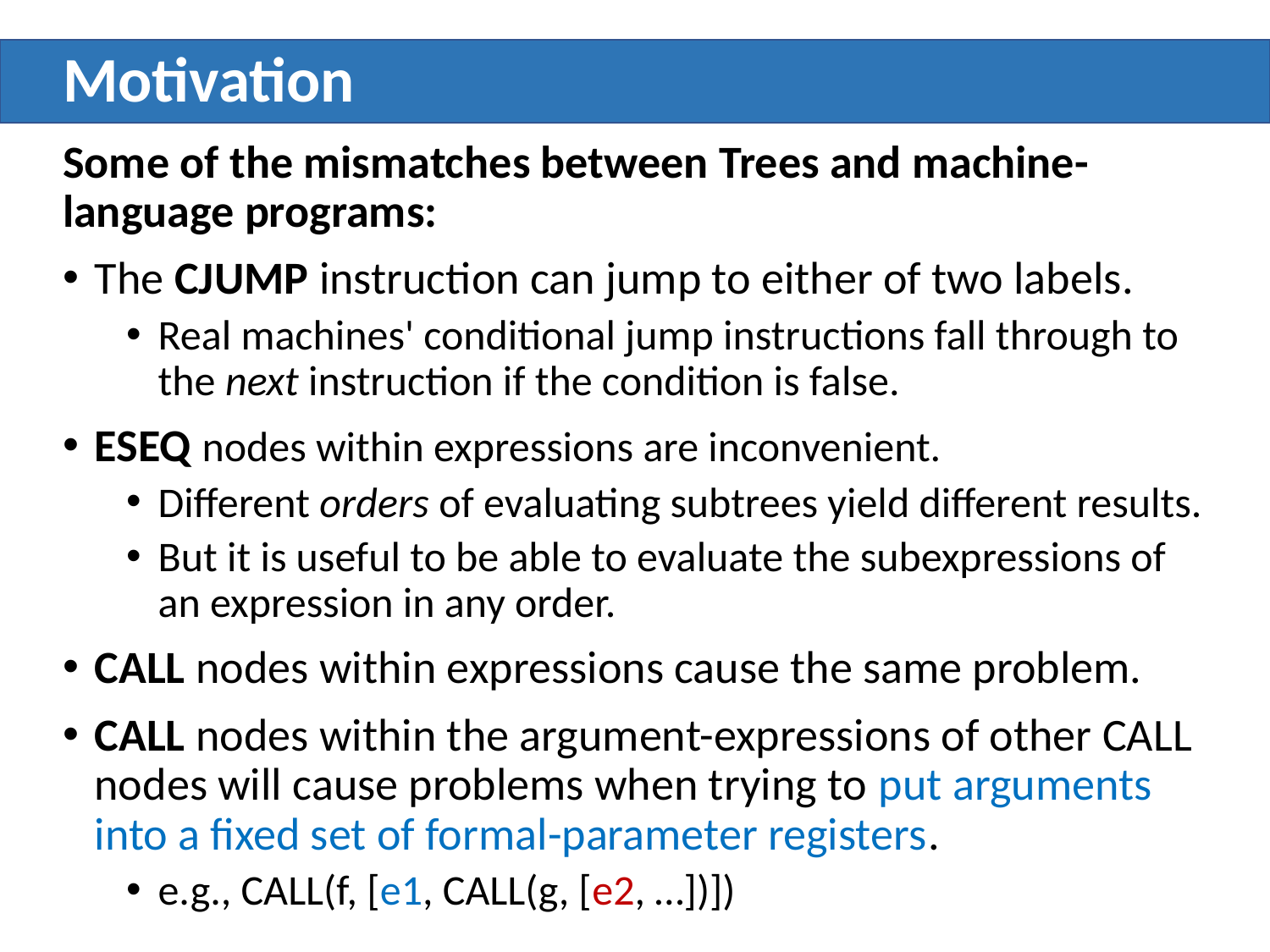

# Motivation
Some of the mismatches between Trees and machine-language programs:
The CJUMP instruction can jump to either of two labels.
Real machines' conditional jump instructions fall through to the next instruction if the condition is false.
ESEQ nodes within expressions are inconvenient.
Different orders of evaluating subtrees yield different results.
But it is useful to be able to evaluate the subexpressions of an expression in any order.
CALL nodes within expressions cause the same problem.
CALL nodes within the argument-expressions of other CALL nodes will cause problems when trying to put arguments into a ﬁxed set of formal-parameter registers.
e.g., CALL(f, [e1, CALL(g, [e2, …])])